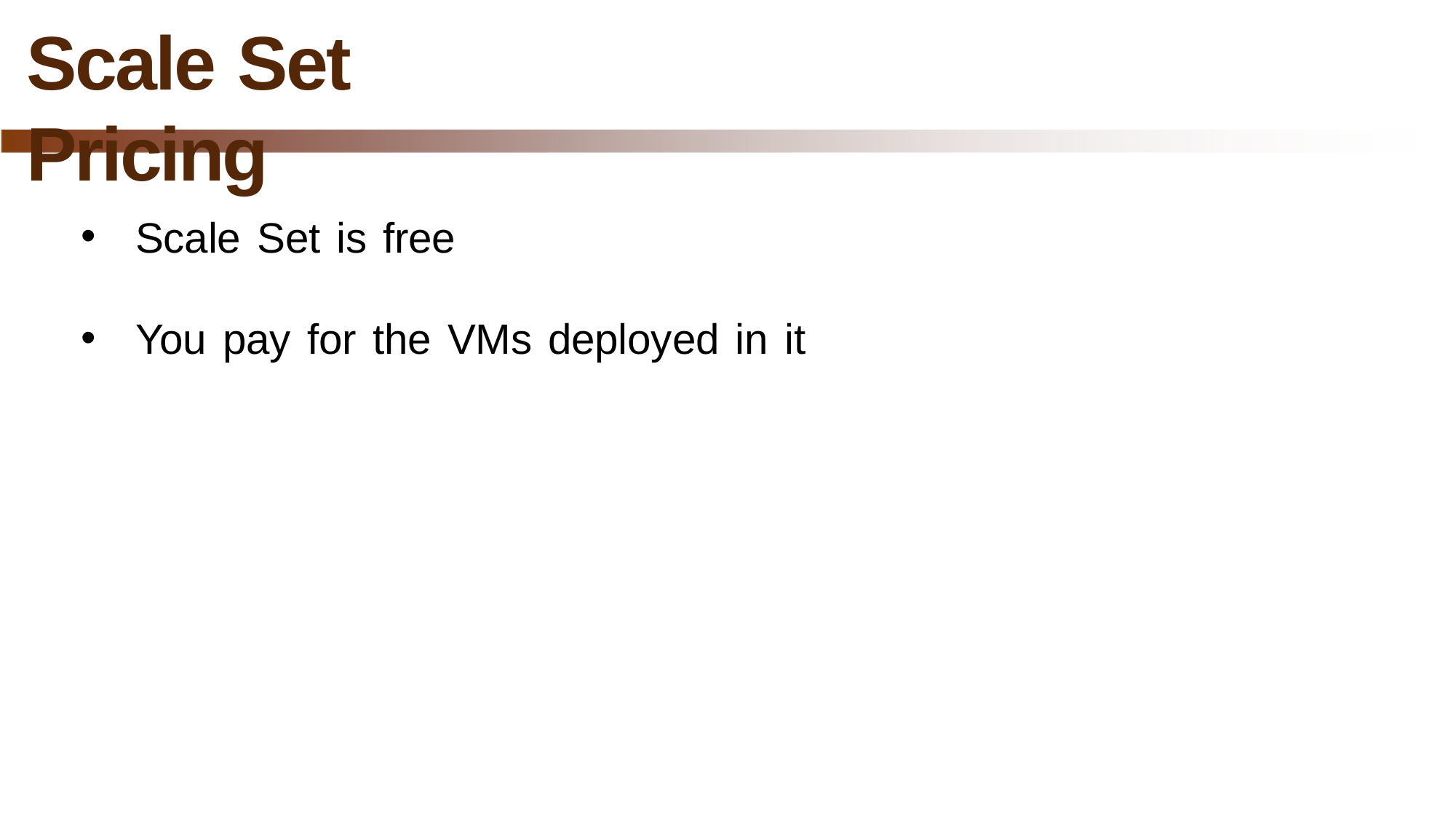

# Scale Set Pricing
Scale Set is free

You pay for the VMs deployed in it